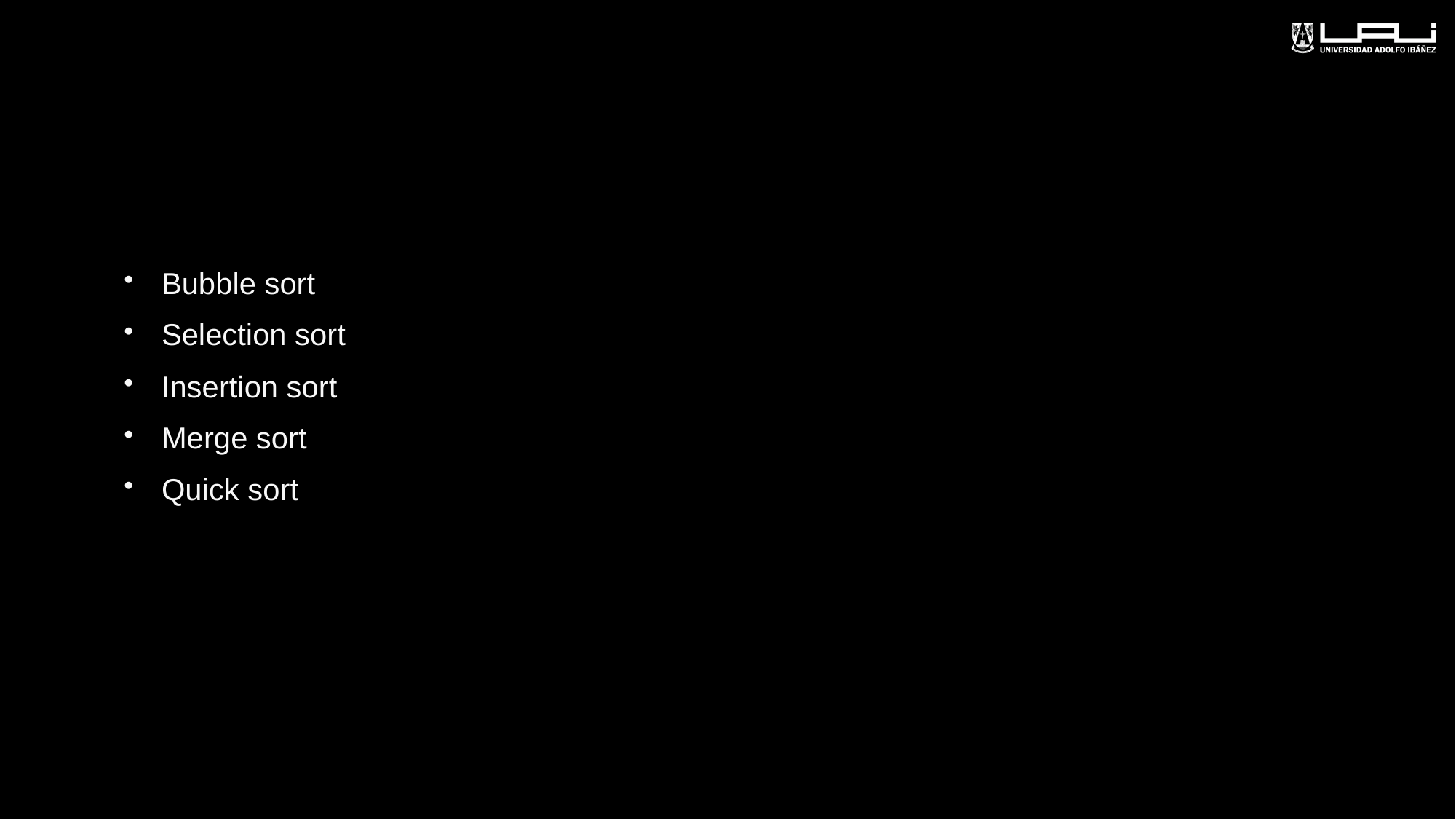

#

Bubble sort
Selection sort
Insertion sort
Merge sort
Quick sort